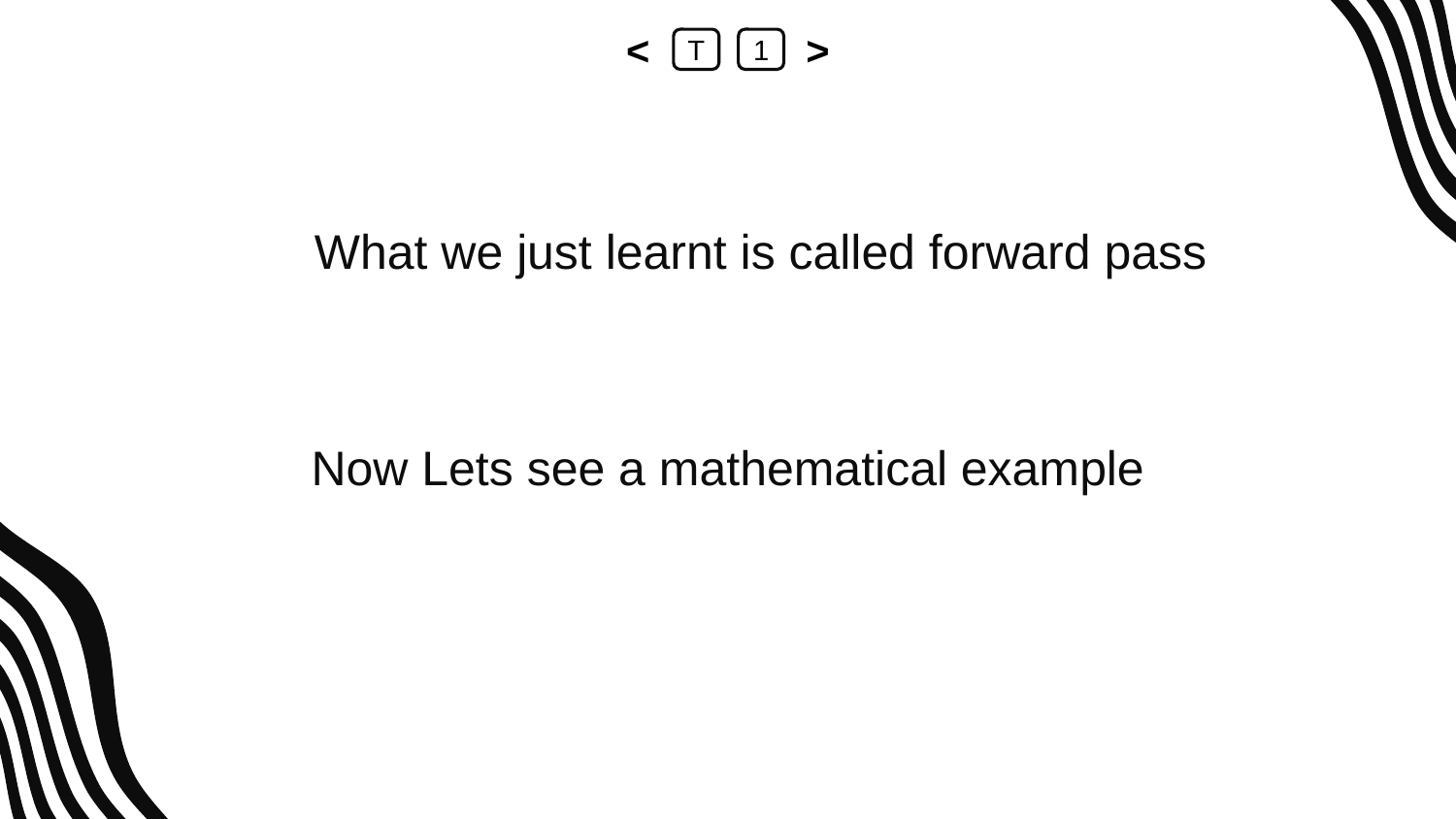

<
T
1
>
What we just learnt is called forward pass
Now Lets see a mathematical example